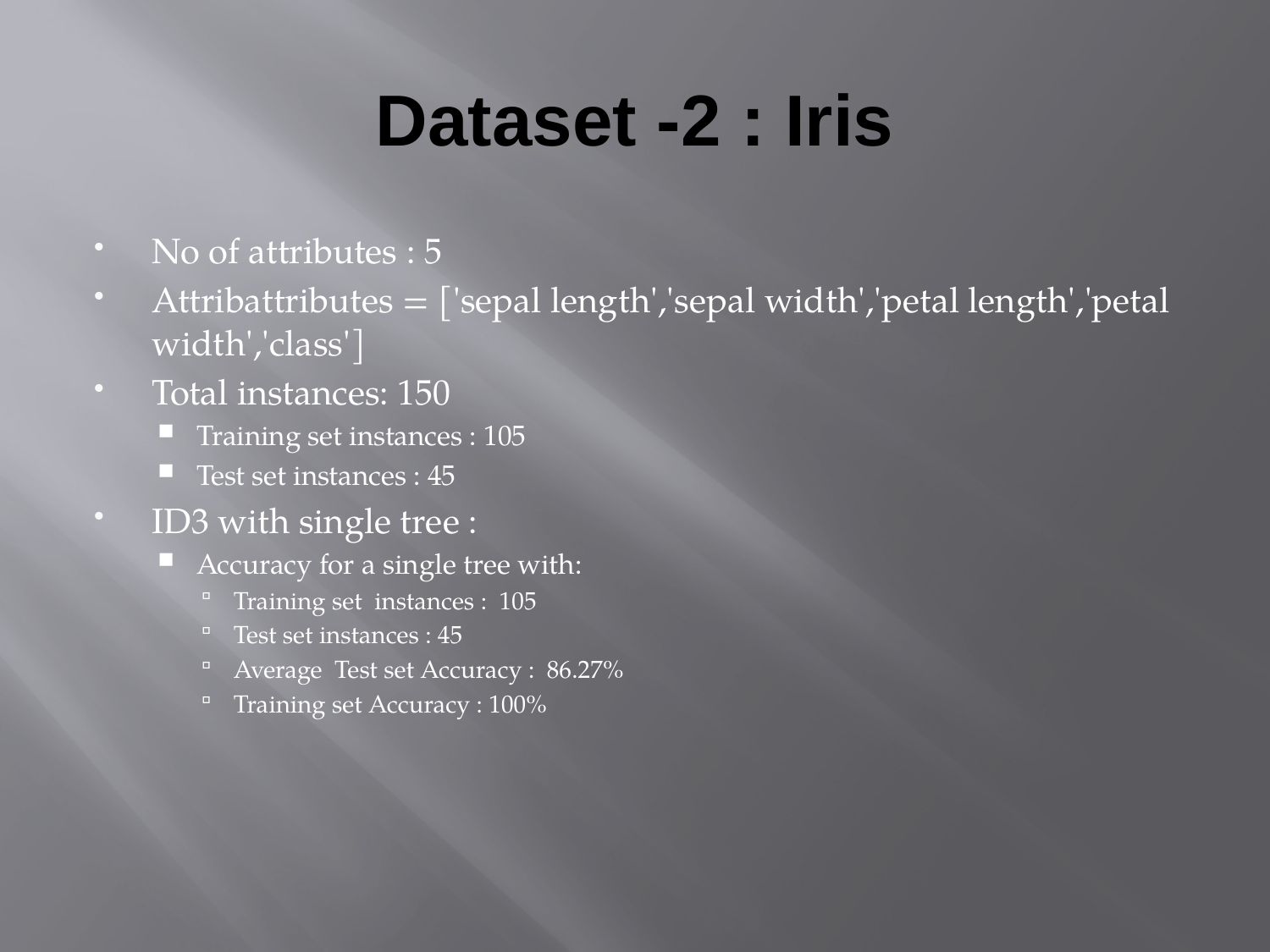

# Dataset -2 : Iris
No of attributes : 5
Attribattributes = ['sepal length','sepal width','petal length','petal width','class']
Total instances: 150
Training set instances : 105
Test set instances : 45
ID3 with single tree :
Accuracy for a single tree with:
Training set  instances :  105
Test set instances : 45
Average  Test set Accuracy :  86.27%
Training set Accuracy : 100%